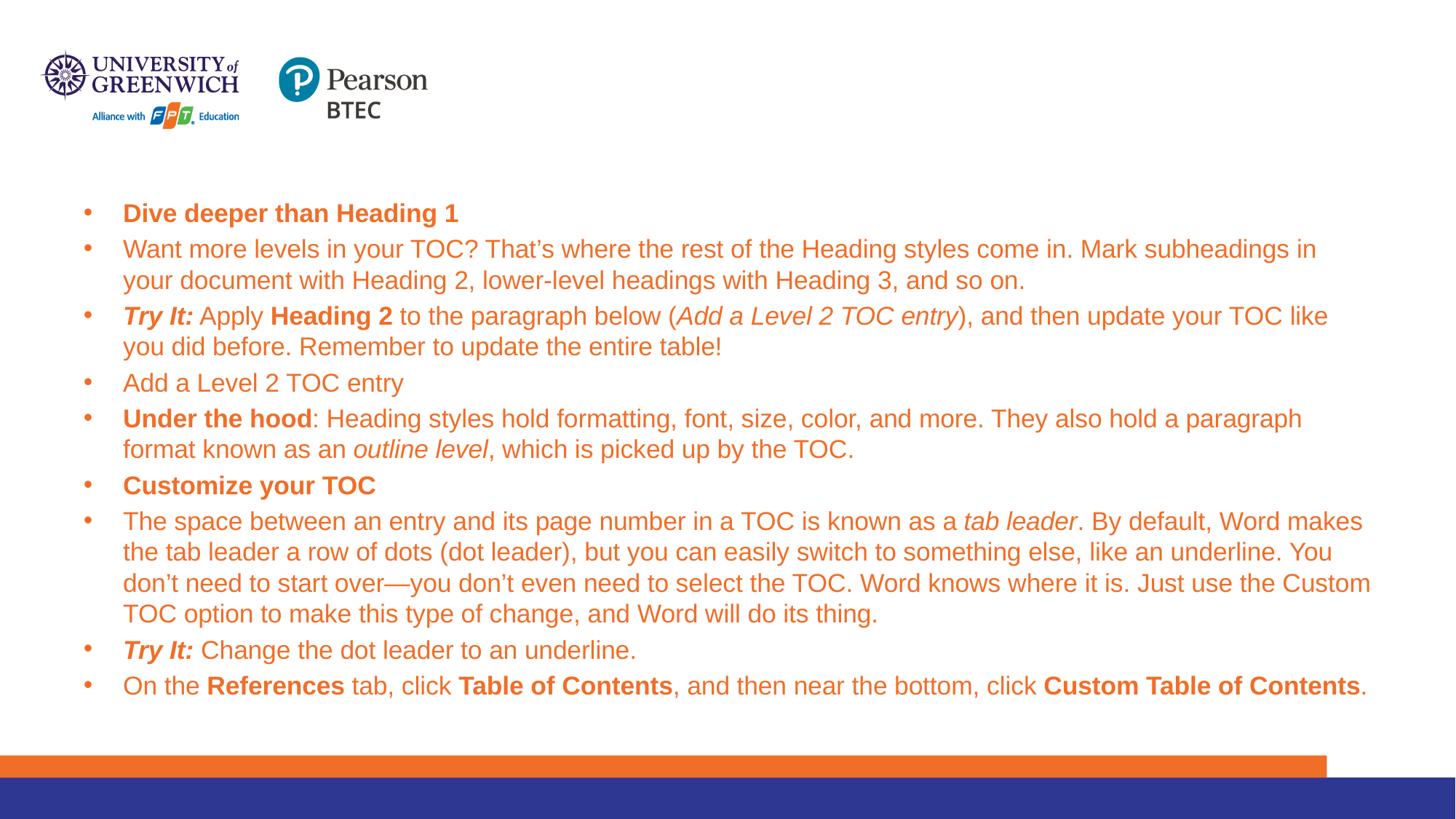

#
Dive deeper than Heading 1
Want more levels in your TOC? That’s where the rest of the Heading styles come in. Mark subheadings in your document with Heading 2, lower-level headings with Heading 3, and so on.
Try It: Apply Heading 2 to the paragraph below (Add a Level 2 TOC entry), and then update your TOC like you did before. Remember to update the entire table!
Add a Level 2 TOC entry
Under the hood: Heading styles hold formatting, font, size, color, and more. They also hold a paragraph format known as an outline level, which is picked up by the TOC.
Customize your TOC
The space between an entry and its page number in a TOC is known as a tab leader. By default, Word makes the tab leader a row of dots (dot leader), but you can easily switch to something else, like an underline. You don’t need to start over—you don’t even need to select the TOC. Word knows where it is. Just use the Custom TOC option to make this type of change, and Word will do its thing.
Try It: Change the dot leader to an underline.
On the References tab, click Table of Contents, and then near the bottom, click Custom Table of Contents.